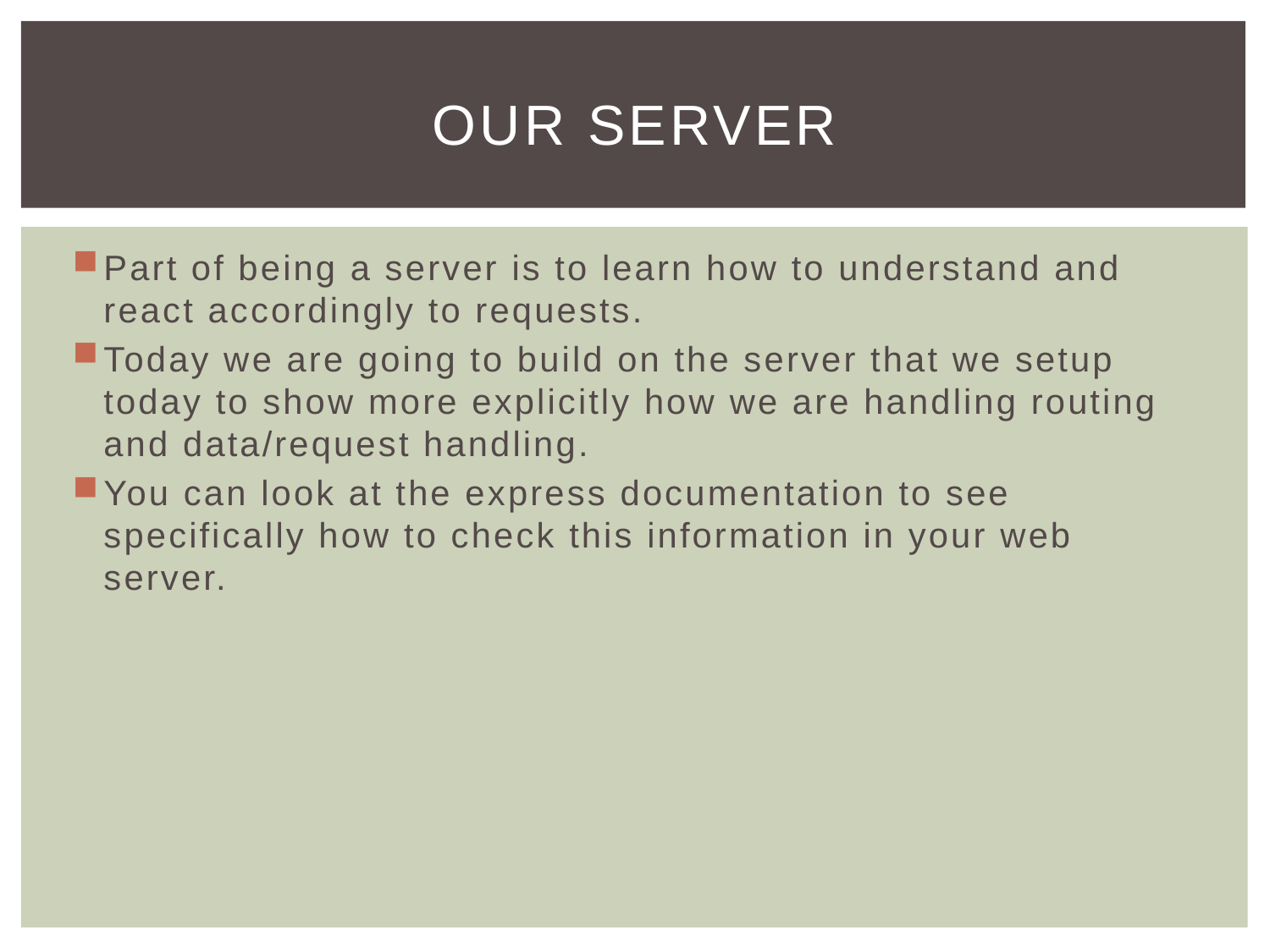

# Our server
Part of being a server is to learn how to understand and react accordingly to requests.
Today we are going to build on the server that we setup today to show more explicitly how we are handling routing and data/request handling.
You can look at the express documentation to see specifically how to check this information in your web server.